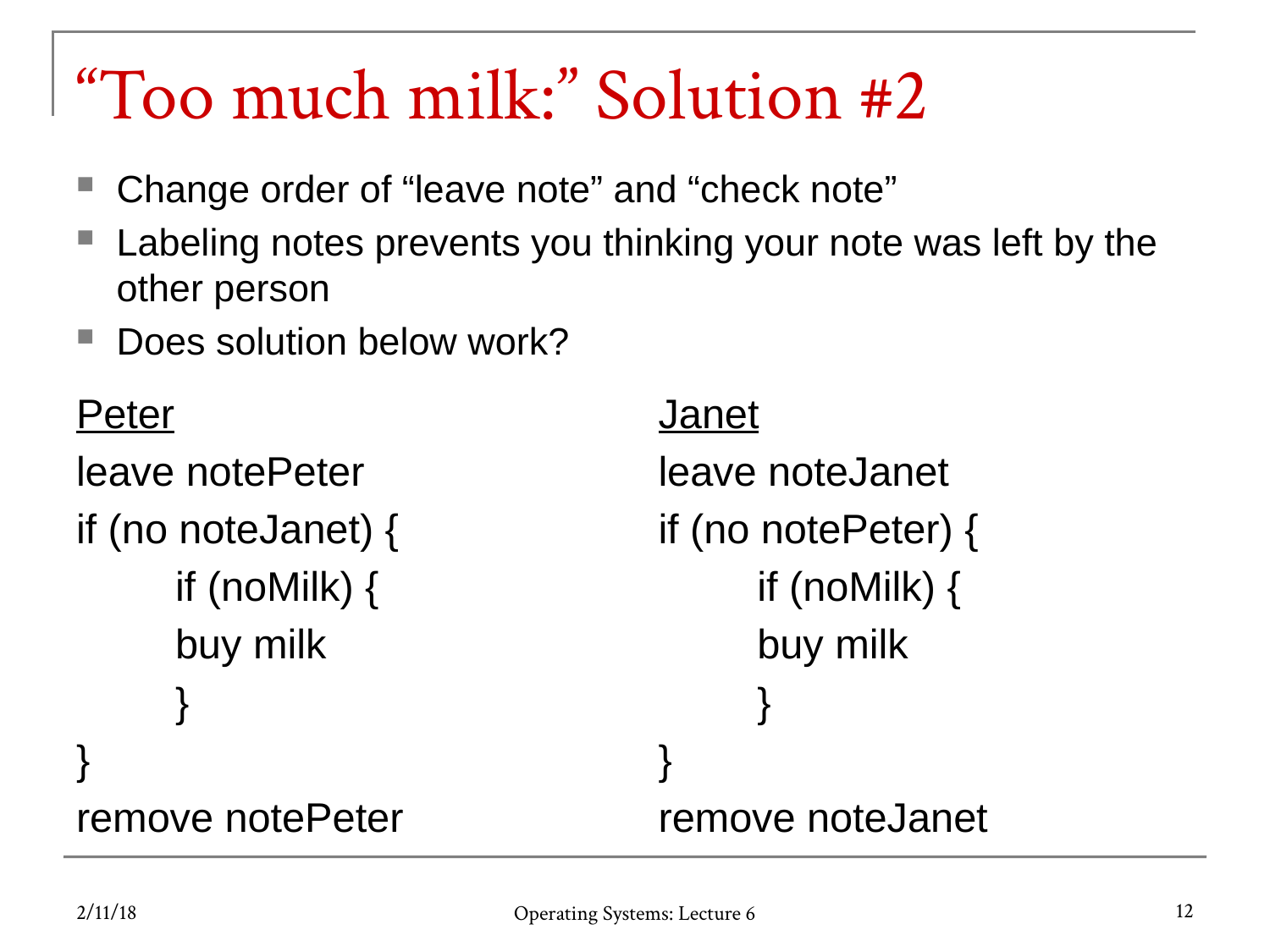

# “Too much milk:” Solution #2
Change order of “leave note” and “check note”
Labeling notes prevents you thinking your note was left by the other person
Does solution below work?
Peter
leave notePeter
if (no noteJanet) {
	if (noMilk) {
		buy milk
	}
}
remove notePeter
Janet
leave noteJanet
if (no notePeter) {
	if (noMilk) {
		buy milk
	}
}
remove noteJanet

2/11/18
12
Operating Systems: Lecture 6